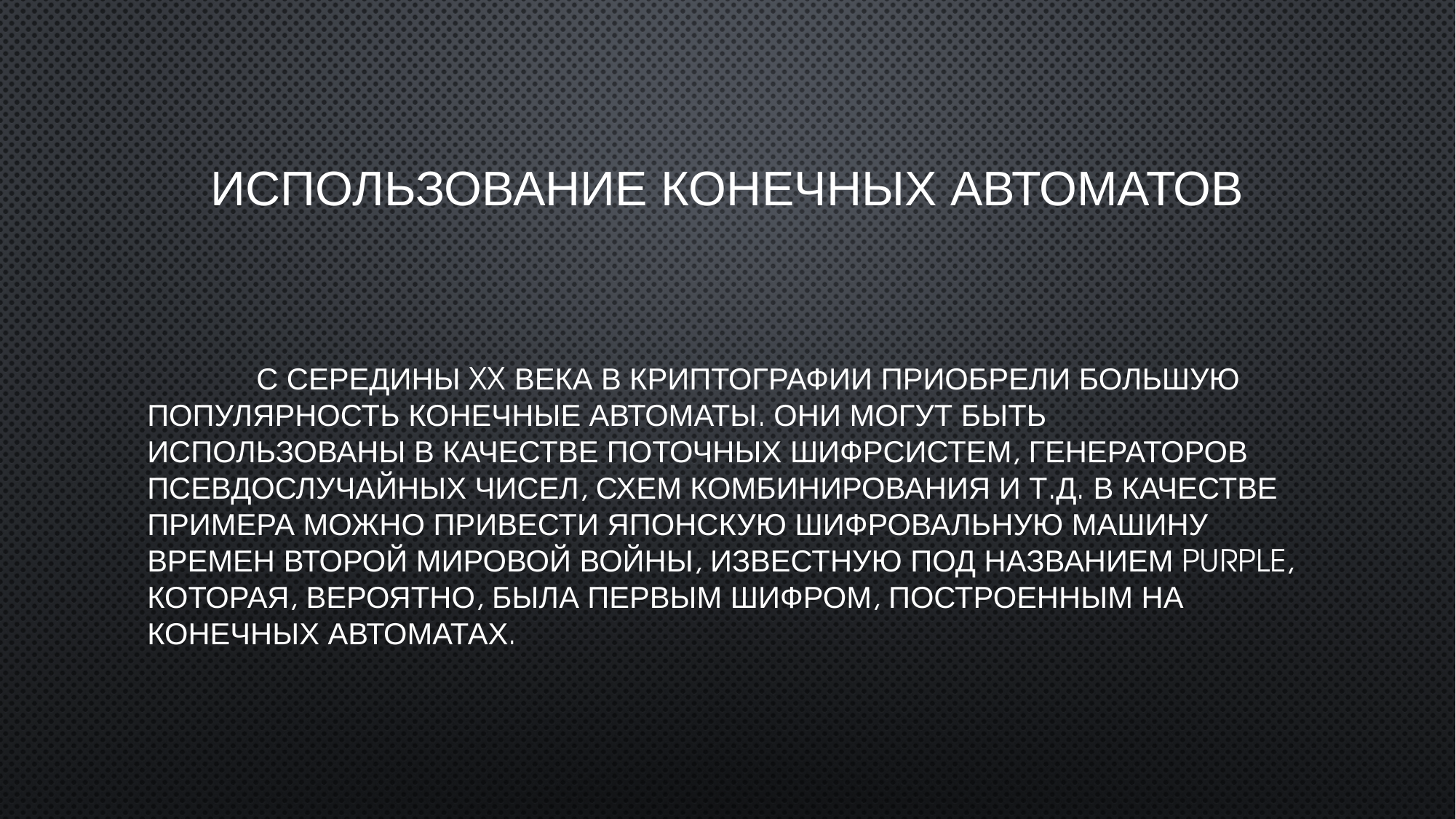

# Использование конечных автоматов
	С середины XX века в криптографии приобрели большую популярность конечные автоматы. Они могут быть использованы в качестве поточных шифрсистем, генераторов псевдослучайных чисел, схем комбинирования и т.д. В качестве примера можно привести японскую шифровальную машину времен Второй мировой войны, известную под названием Purple, которая, вероятно, была первым шифром, построенным на конечных автоматах.